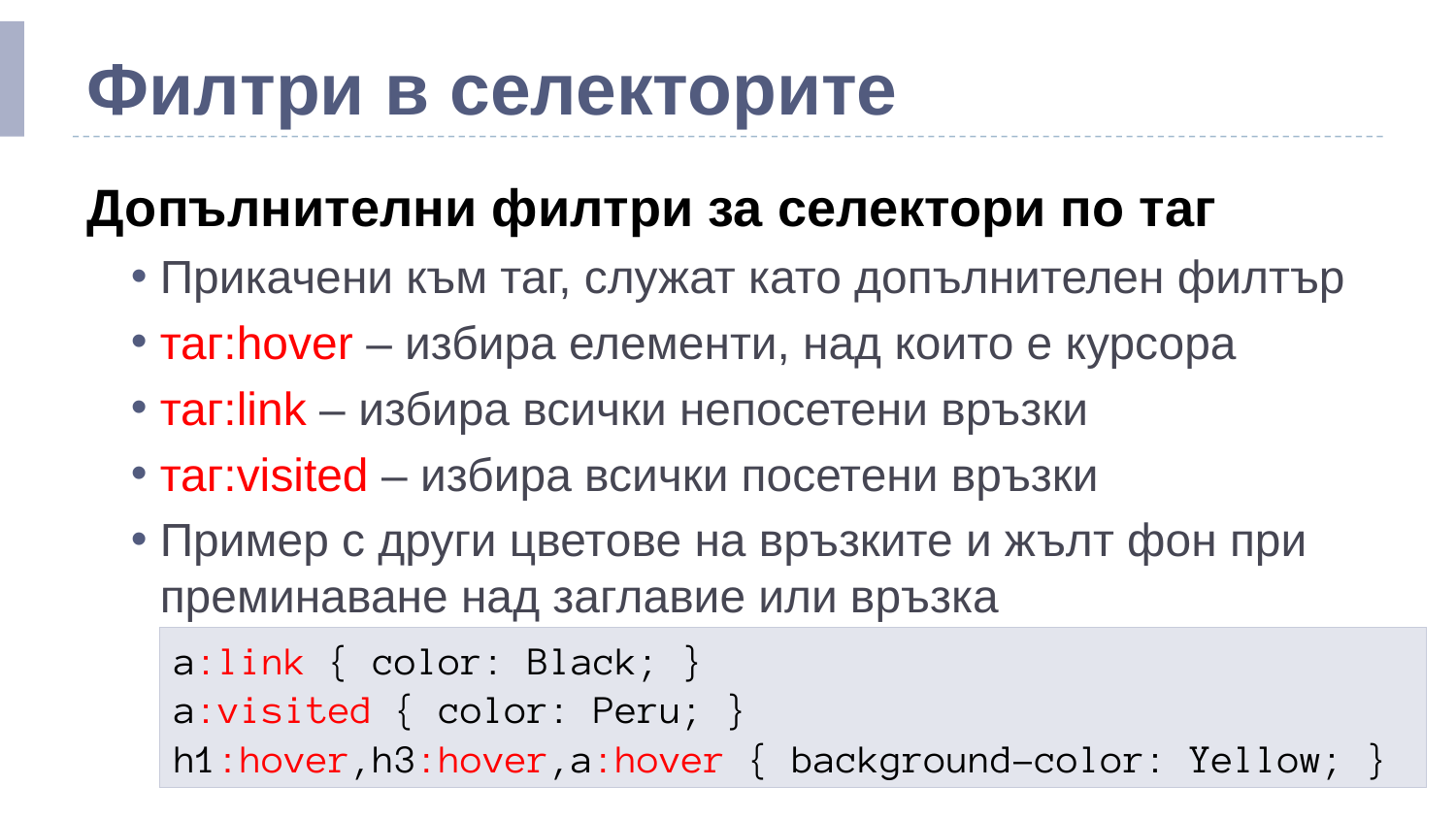

# Филтри в селекторите
Допълнителни филтри за селектори по таг
Прикачени към таг, служат като допълнителен филтър
таг:hover – избира елементи, над които е курсора
таг:link – избира всички непосетени връзки
таг:visited – избира всички посетени връзки
Пример с други цветове на връзките и жълт фон при преминаване над заглавие или връзка
a:link { color: Black; }
a:visited { color: Peru; }
h1:hover,h3:hover,a:hover { background-color: Yellow; }